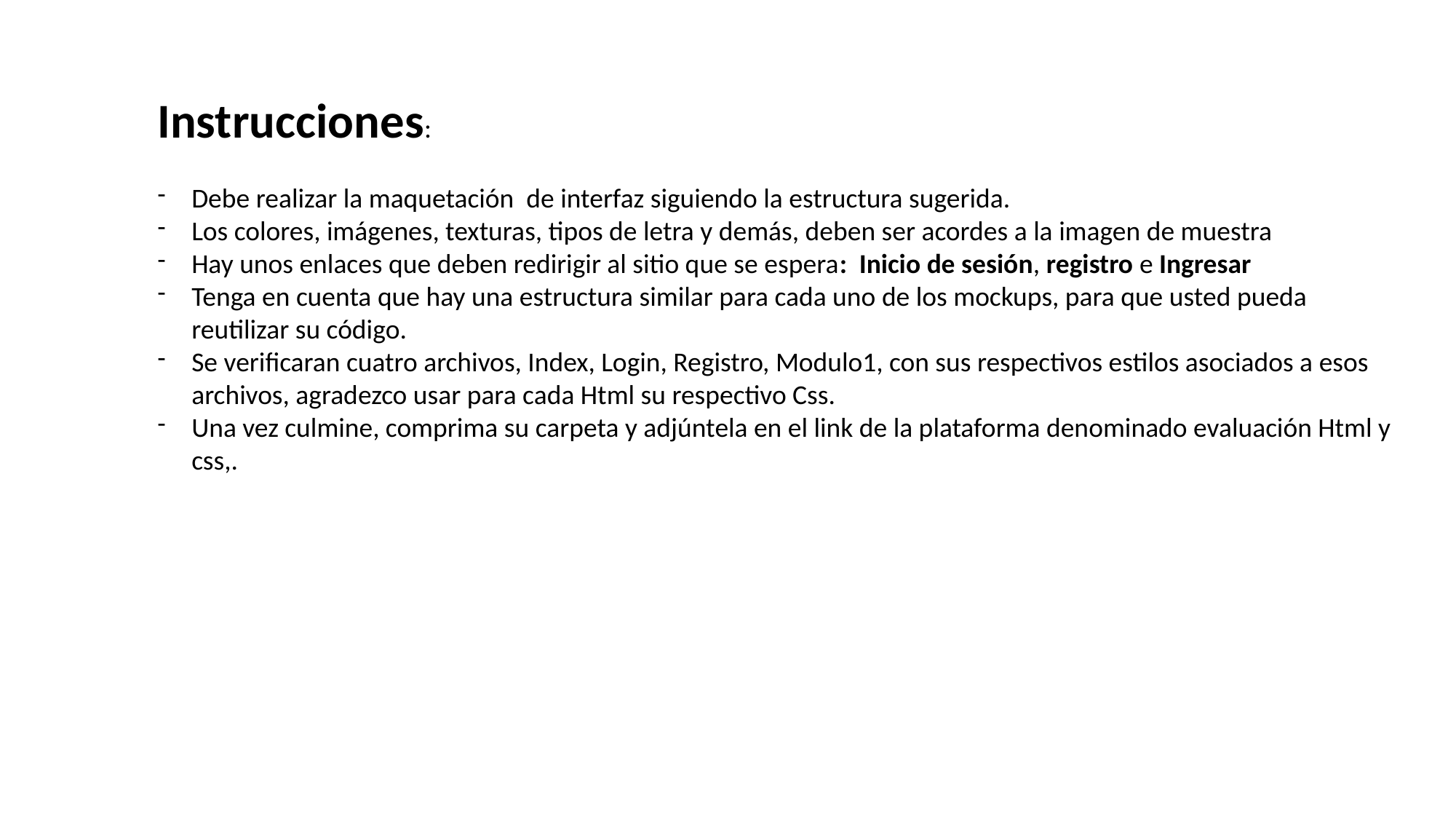

Instrucciones:

Debe realizar la maquetación  de interfaz siguiendo la estructura sugerida.
Los colores, imágenes, texturas, tipos de letra y demás, deben ser acordes a la imagen de muestra
Hay unos enlaces que deben redirigir al sitio que se espera:  Inicio de sesión, registro e Ingresar
Tenga en cuenta que hay una estructura similar para cada uno de los mockups, para que usted pueda reutilizar su código.
Se verificaran cuatro archivos, Index, Login, Registro, Modulo1, con sus respectivos estilos asociados a esos archivos, agradezco usar para cada Html su respectivo Css.
Una vez culmine, comprima su carpeta y adjúntela en el link de la plataforma denominado evaluación Html y css,.